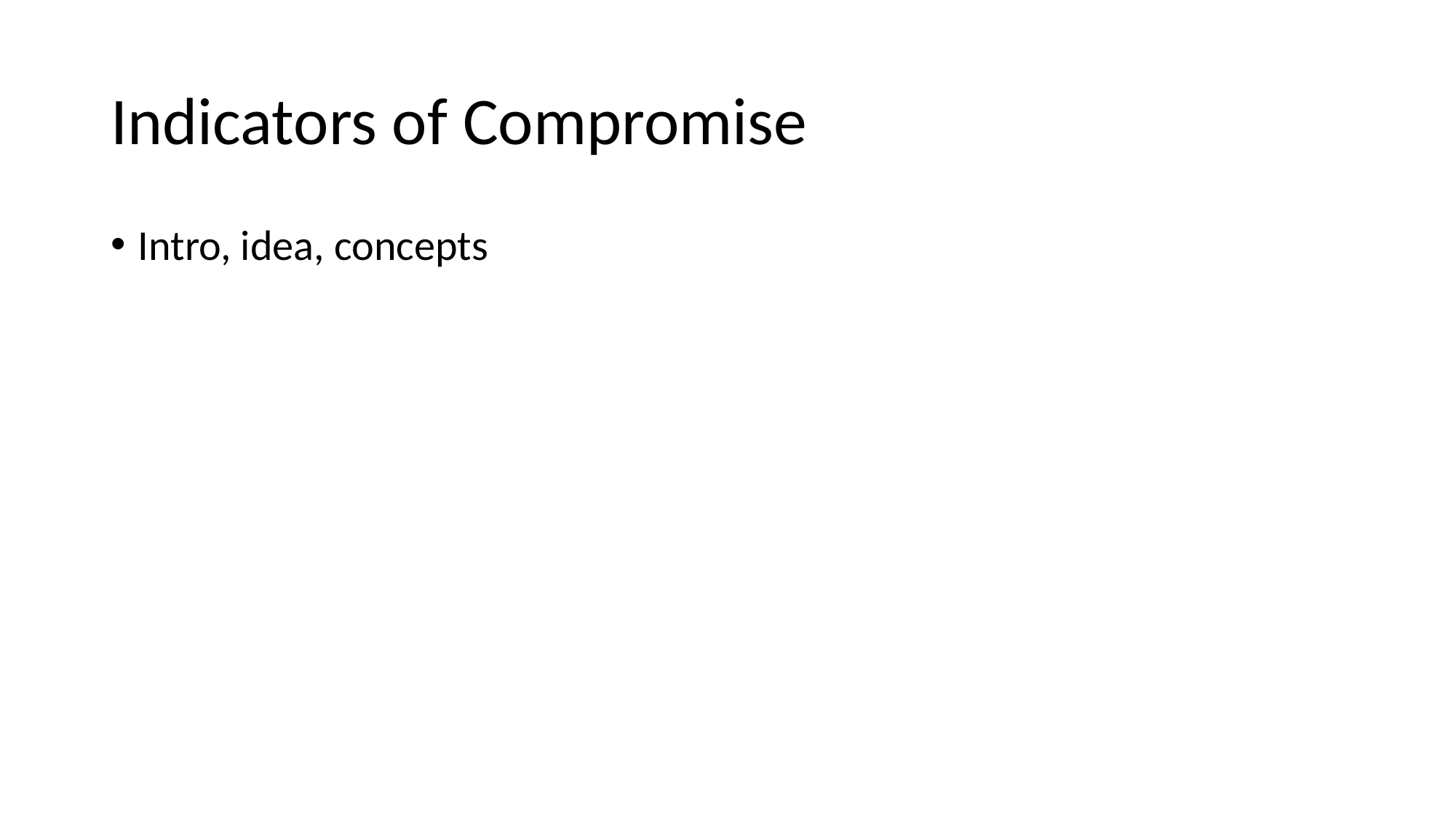

# Indicators of Compromise
Intro, idea, concepts